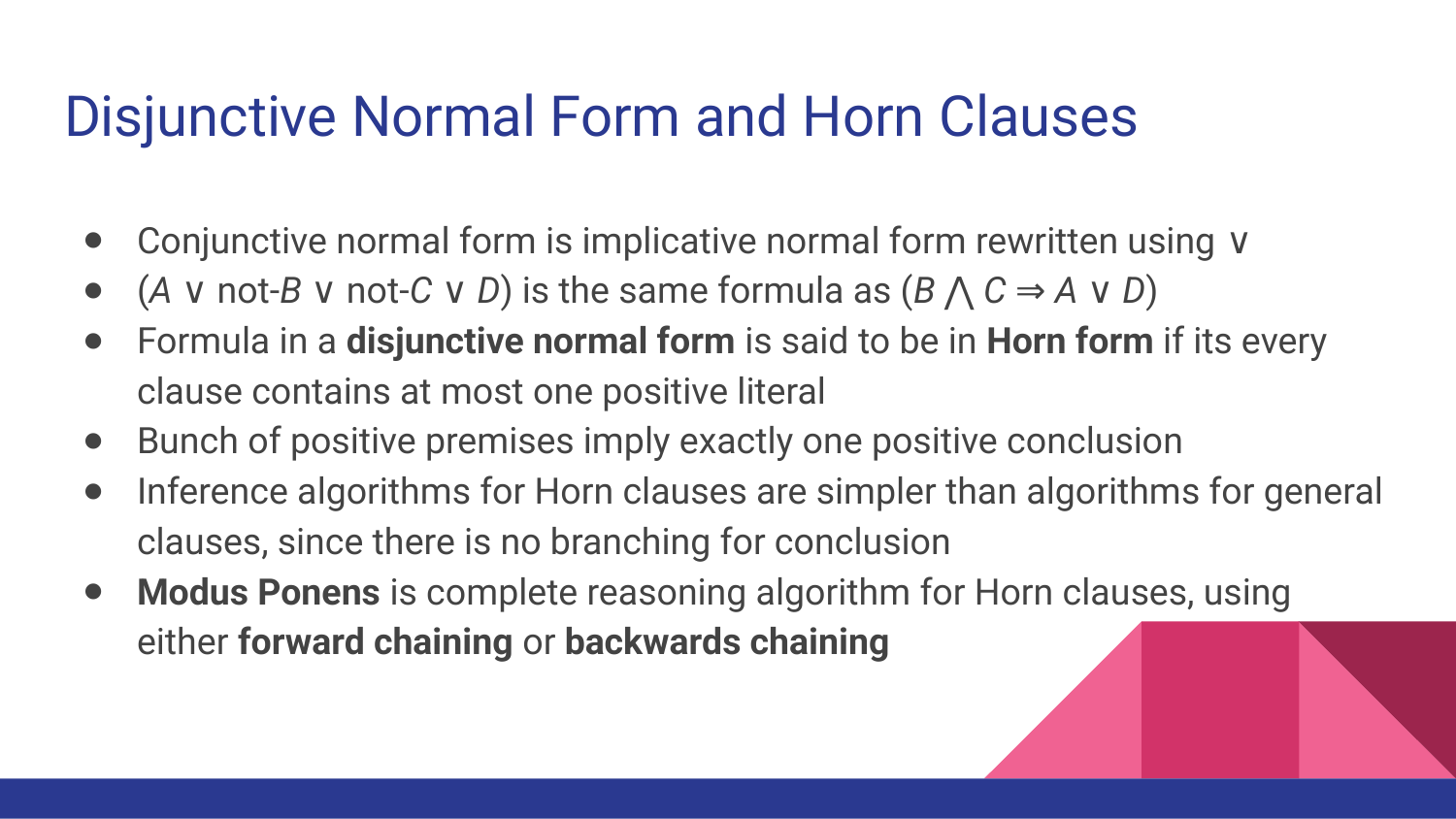

# Disjunctive Normal Form and Horn Clauses
Conjunctive normal form is implicative normal form rewritten using ∨
(A ∨ not-B ∨ not-C ∨ D) is the same formula as (B ⋀ C ⇒ A ∨ D)
Formula in a disjunctive normal form is said to be in Horn form if its every clause contains at most one positive literal
Bunch of positive premises imply exactly one positive conclusion
Inference algorithms for Horn clauses are simpler than algorithms for general clauses, since there is no branching for conclusion
Modus Ponens is complete reasoning algorithm for Horn clauses, using either forward chaining or backwards chaining